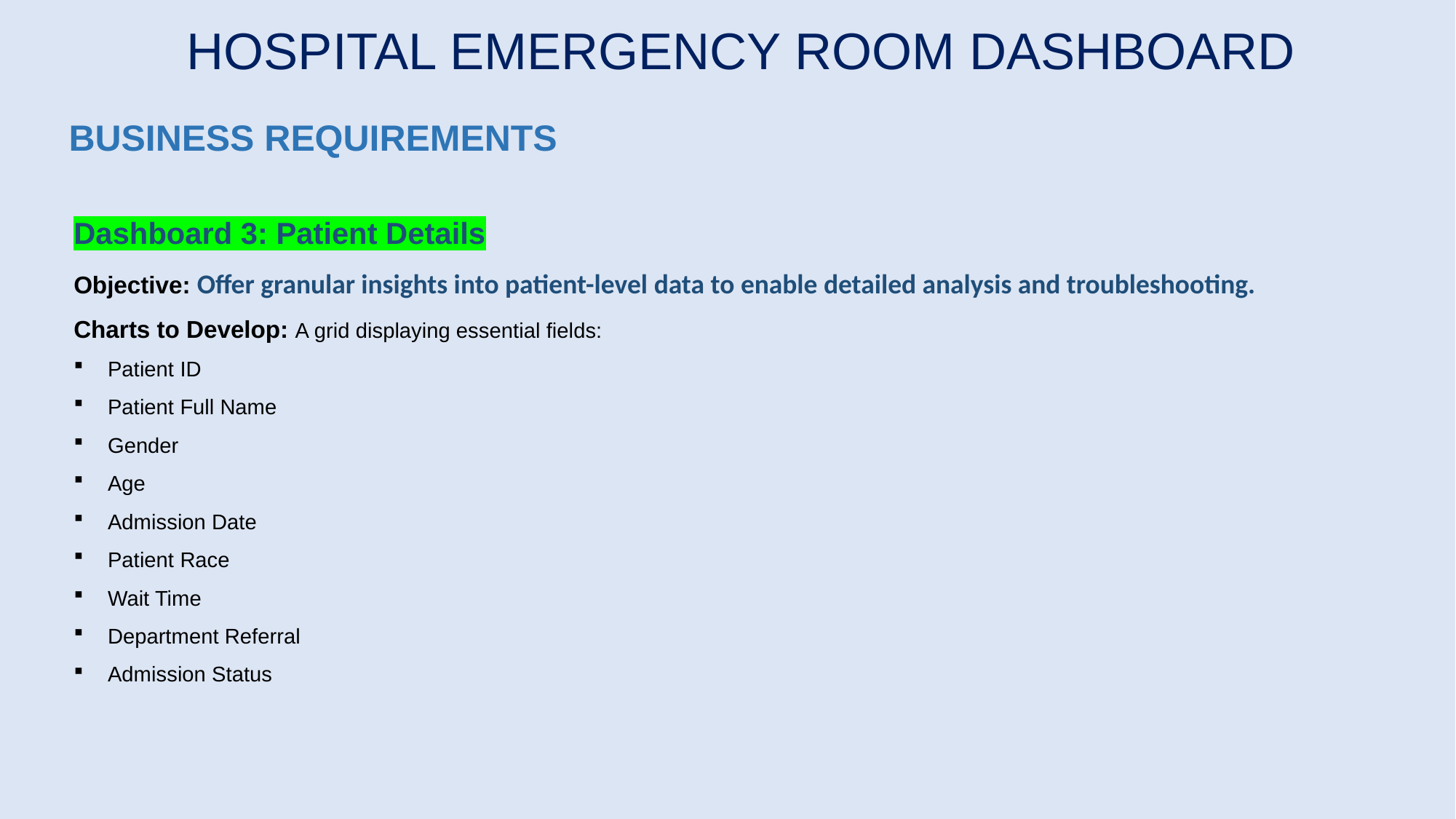

HOSPITAL EMERGENCY ROOM DASHBOARD
BUSINESS REQUIREMENTS
Dashboard 3: Patient Details
Objective: Offer granular insights into patient-level data to enable detailed analysis and troubleshooting.
Charts to Develop: A grid displaying essential fields:
Patient ID
Patient Full Name
Gender
Age
Admission Date
Patient Race
Wait Time
Department Referral
Admission Status